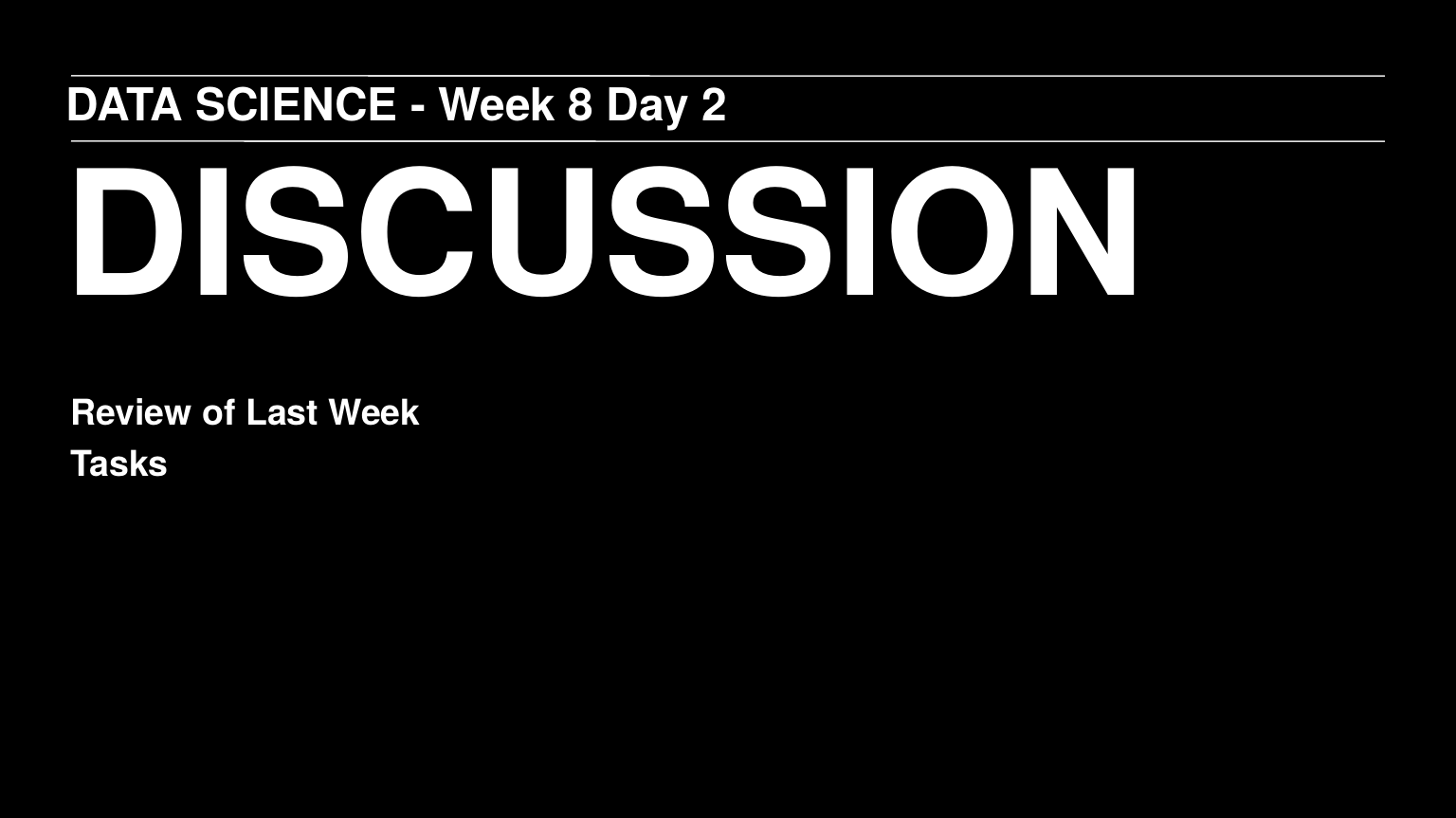

DATA SCIENCE - Week 8 Day 2

DISCUSSION

Review of Last Week
Tasks